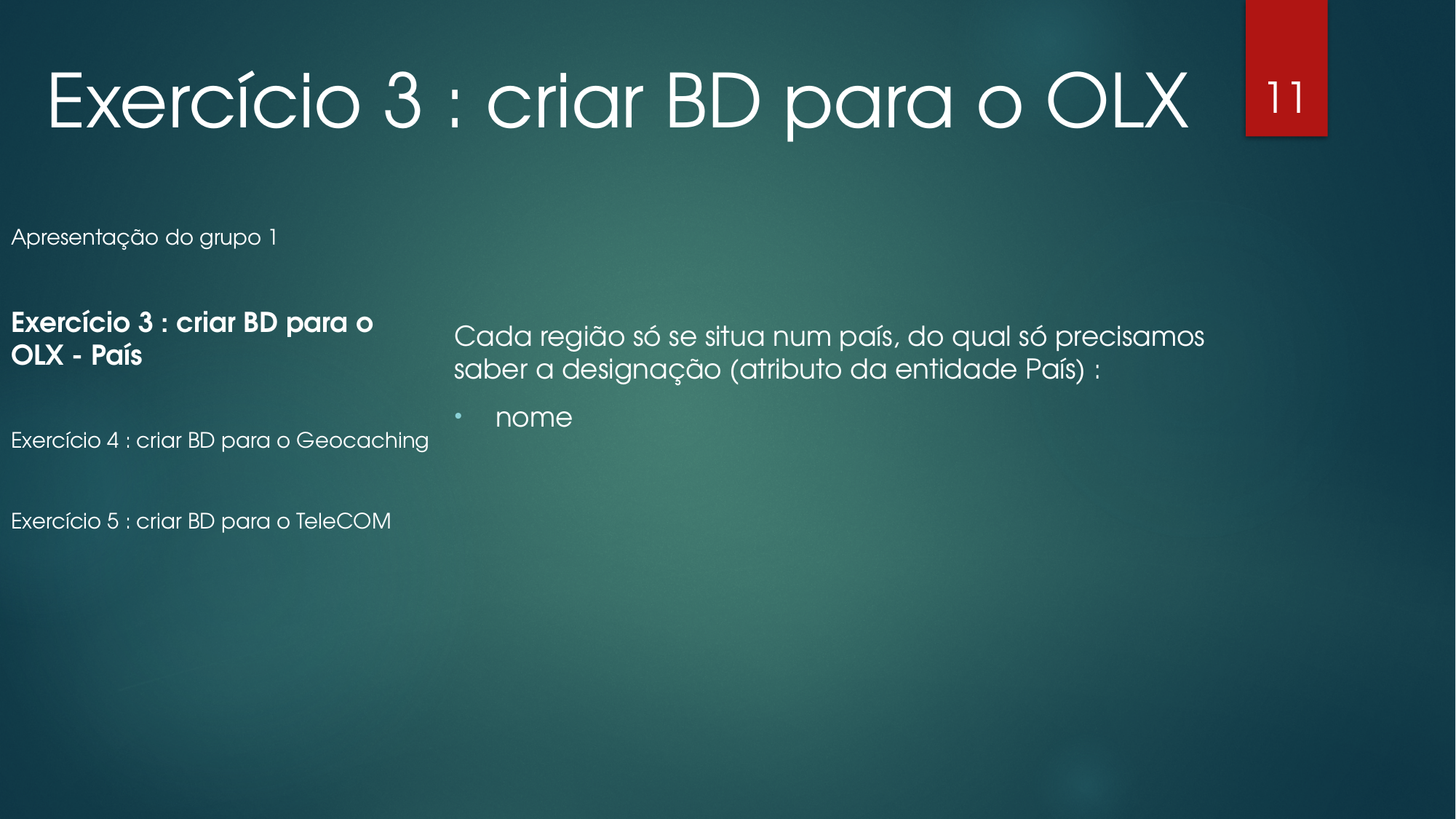

Exercício 3 : criar BD para o OLX
11
Cada região só se situa num país, do qual só precisamos saber a designação (atributo da entidade País) :
nome
Apresentação do grupo 1

Exercício 3 : criar BD para o OLX - País

Exercício 4 : criar BD para o Geocaching

Exercício 5 : criar BD para o TeleCOM